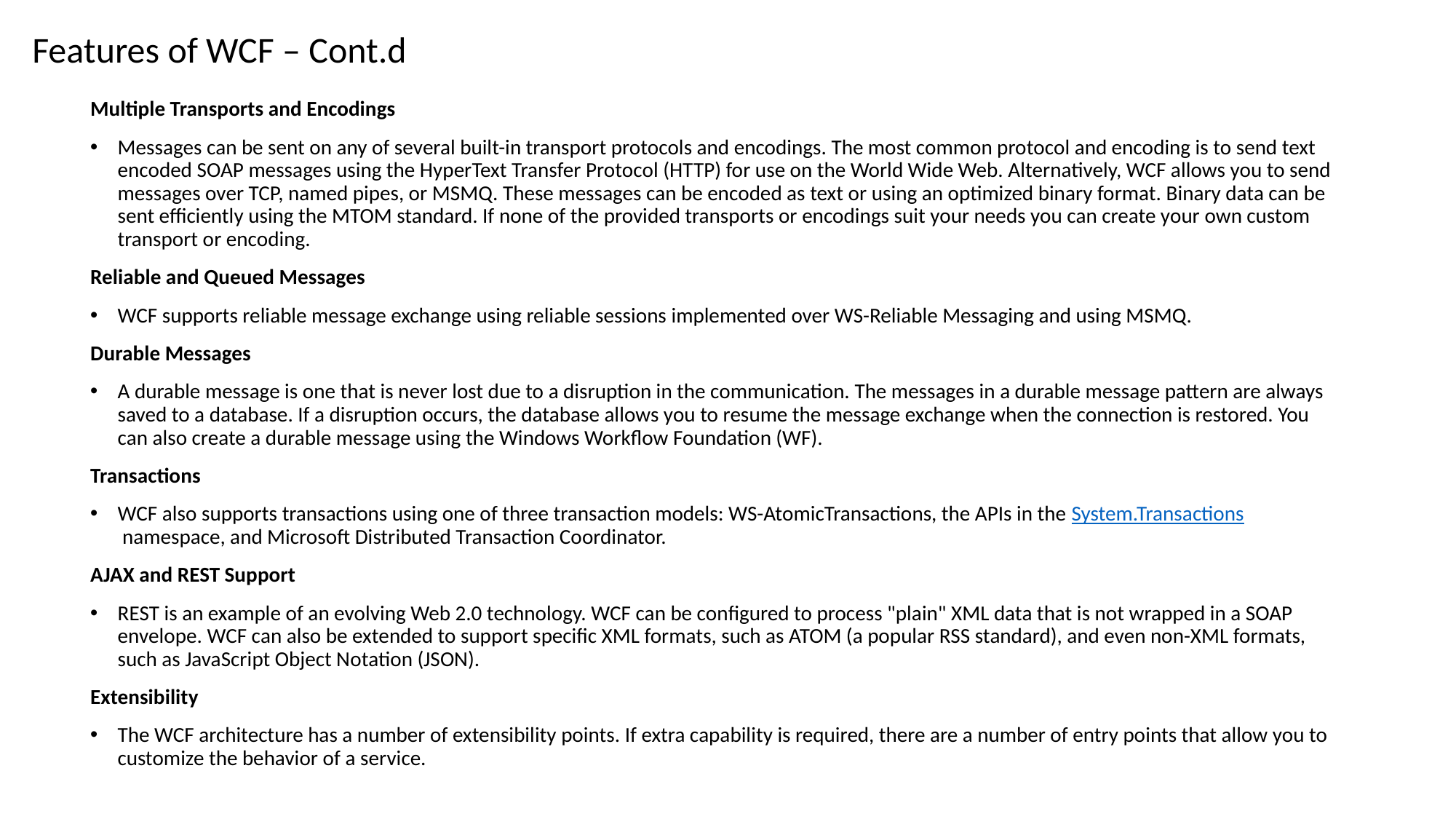

# Features of WCF – Cont.d
Multiple Transports and Encodings
Messages can be sent on any of several built-in transport protocols and encodings. The most common protocol and encoding is to send text encoded SOAP messages using the HyperText Transfer Protocol (HTTP) for use on the World Wide Web. Alternatively, WCF allows you to send messages over TCP, named pipes, or MSMQ. These messages can be encoded as text or using an optimized binary format. Binary data can be sent efficiently using the MTOM standard. If none of the provided transports or encodings suit your needs you can create your own custom transport or encoding.
Reliable and Queued Messages
WCF supports reliable message exchange using reliable sessions implemented over WS-Reliable Messaging and using MSMQ.
Durable Messages
A durable message is one that is never lost due to a disruption in the communication. The messages in a durable message pattern are always saved to a database. If a disruption occurs, the database allows you to resume the message exchange when the connection is restored. You can also create a durable message using the Windows Workflow Foundation (WF).
Transactions
WCF also supports transactions using one of three transaction models: WS-AtomicTransactions, the APIs in the System.Transactions namespace, and Microsoft Distributed Transaction Coordinator.
AJAX and REST Support
REST is an example of an evolving Web 2.0 technology. WCF can be configured to process "plain" XML data that is not wrapped in a SOAP envelope. WCF can also be extended to support specific XML formats, such as ATOM (a popular RSS standard), and even non-XML formats, such as JavaScript Object Notation (JSON).
Extensibility
The WCF architecture has a number of extensibility points. If extra capability is required, there are a number of entry points that allow you to customize the behavior of a service.